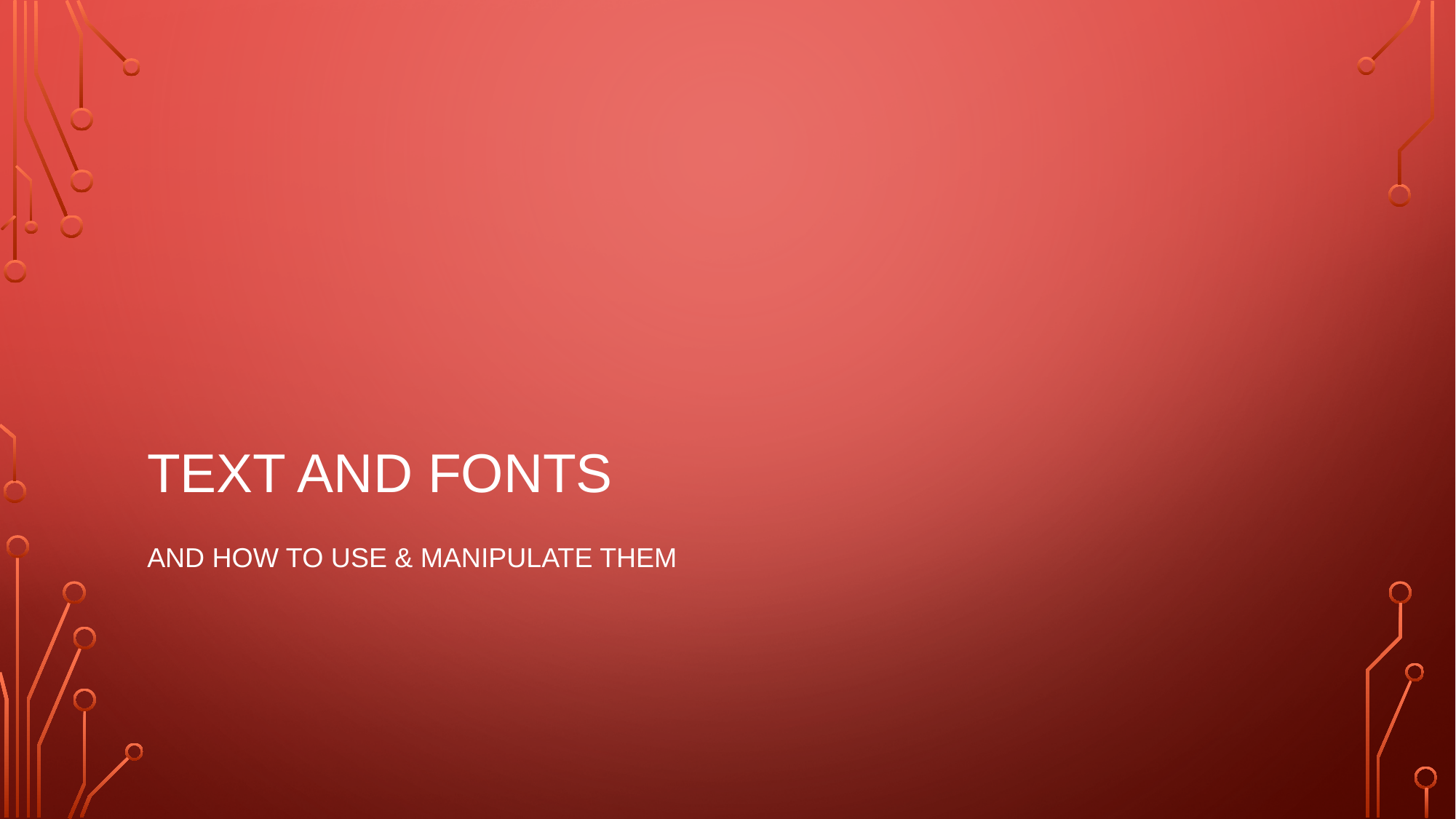

# Text and fonts
And how to use & manipulate them